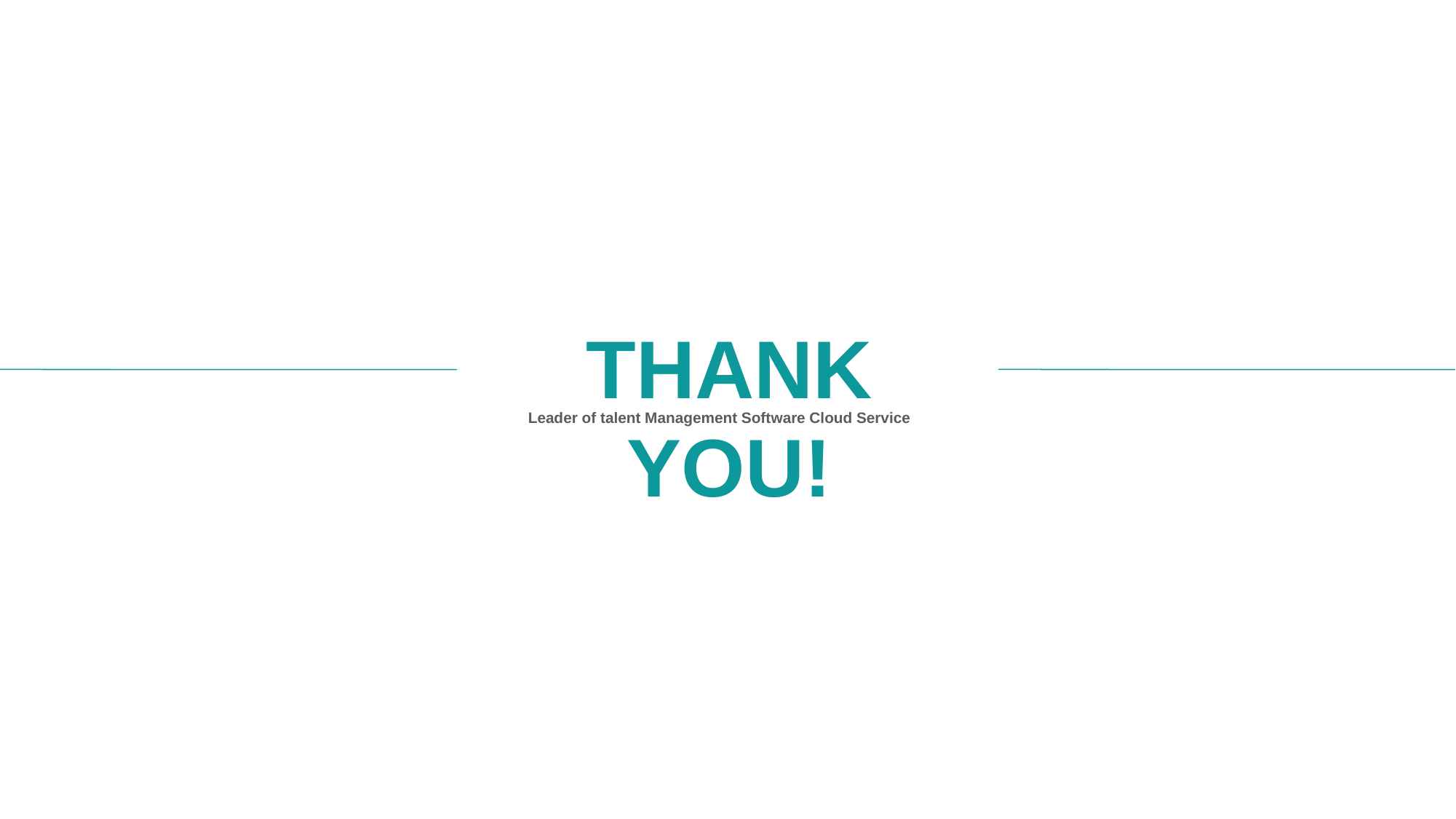

THANK YOU!
Leader of talent Management Software Cloud Service